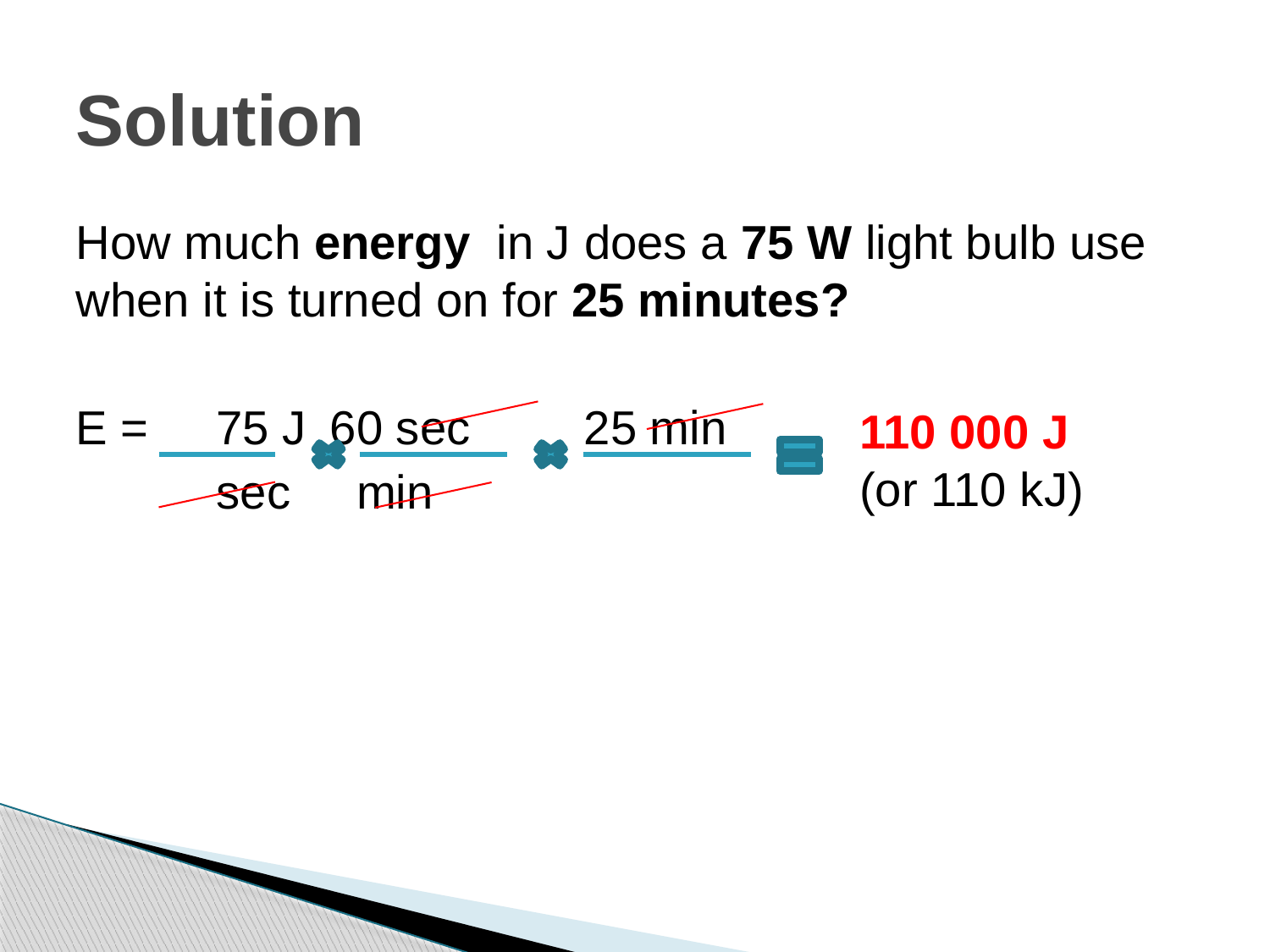

# Solution
How much energy  in J does a 75 W light bulb use when it is turned on for 25 minutes?

E =	 75 J	60 sec	25 min
	 sec	  min
110 000 J
(or 110 kJ)